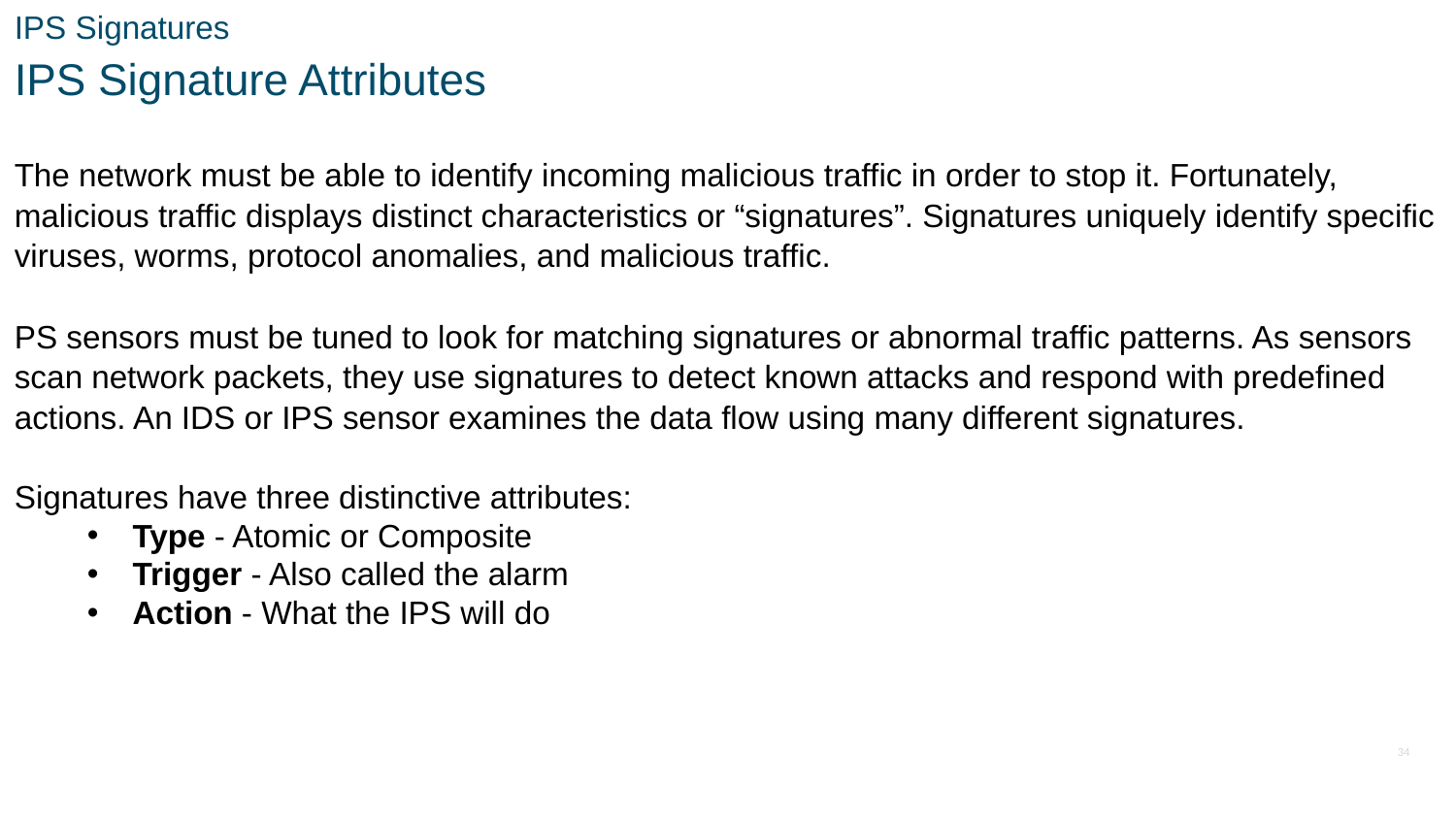

IPS Signatures
IPS Signature Attributes
The network must be able to identify incoming malicious traffic in order to stop it. Fortunately, malicious traffic displays distinct characteristics or “signatures”. Signatures uniquely identify specific viruses, worms, protocol anomalies, and malicious traffic.

PS sensors must be tuned to look for matching signatures or abnormal traffic patterns. As sensors scan network packets, they use signatures to detect known attacks and respond with predefined actions. An IDS or IPS sensor examines the data flow using many different signatures.

Signatures have three distinctive attributes:
Type - Atomic or Composite
Trigger - Also called the alarm
Action - What the IPS will do

34